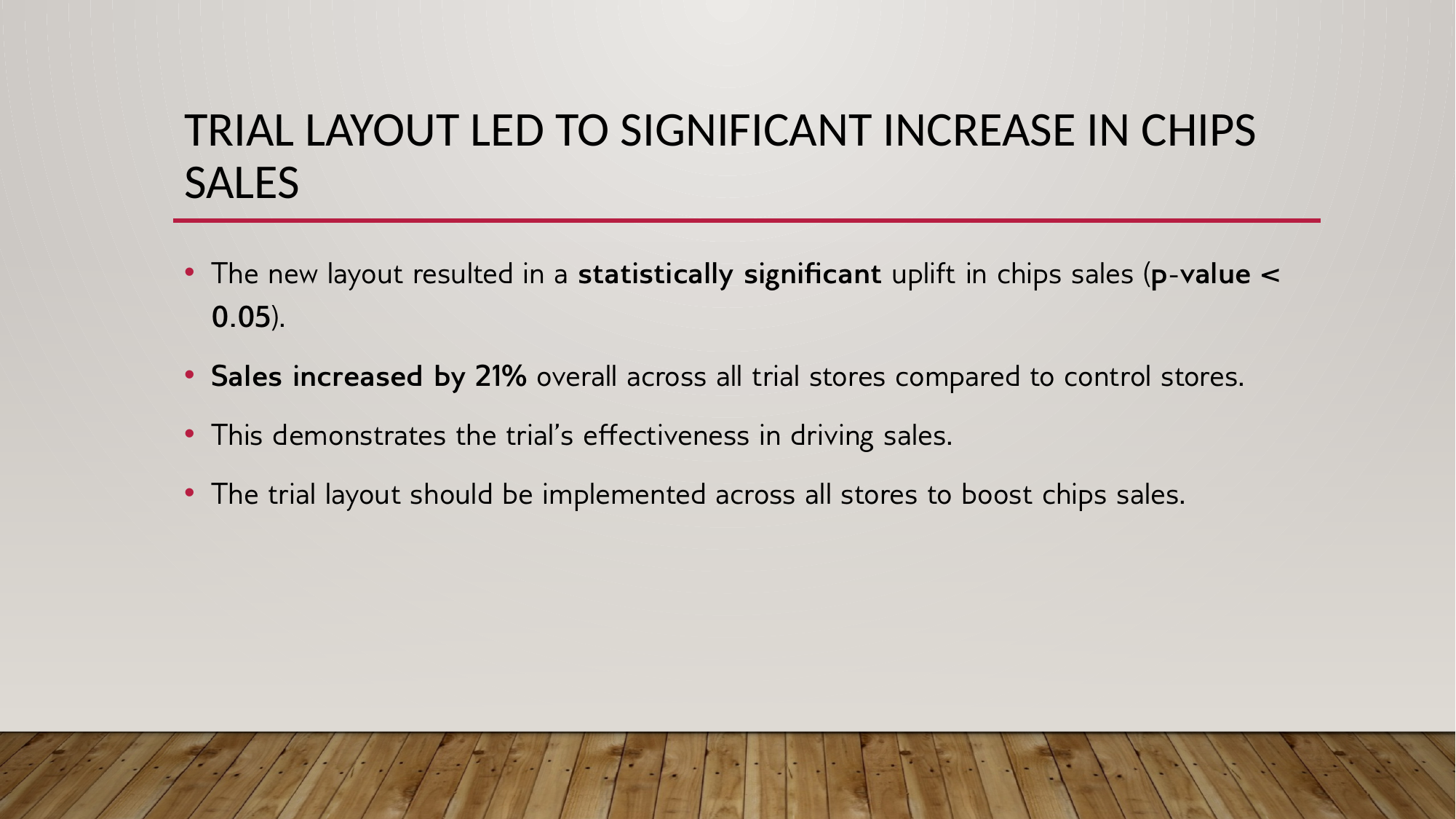

# Trial layout led to significant increase in chips sales
The new layout resulted in a statistically significant uplift in chips sales (p-value < 0.05).
Sales increased by 21% overall across all trial stores compared to control stores.
This demonstrates the trial’s effectiveness in driving sales.
The trial layout should be implemented across all stores to boost chips sales.